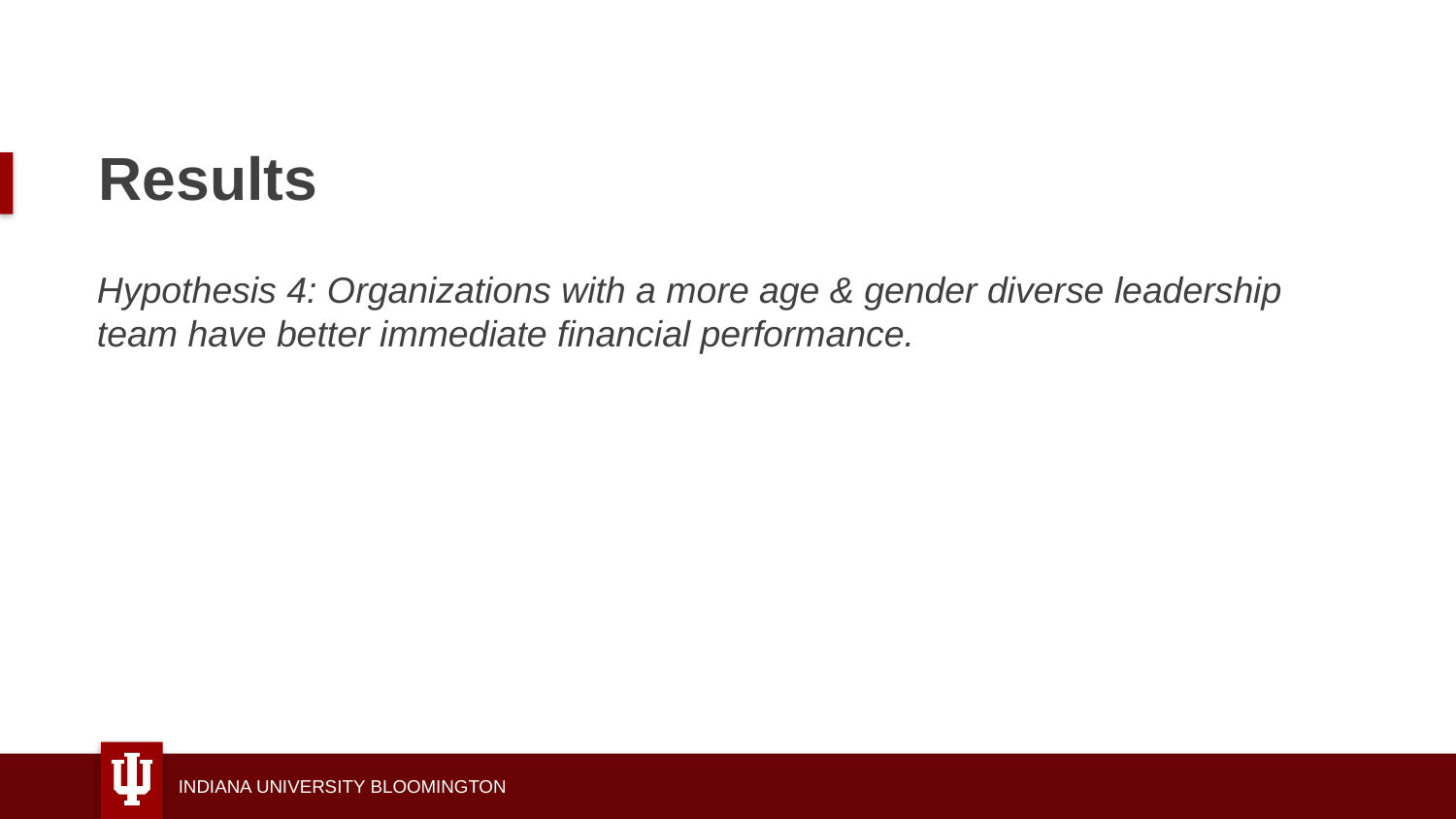

# Results
Hypothesis 4: Organizations with a more age & gender diverse leadership team have better immediate financial performance.